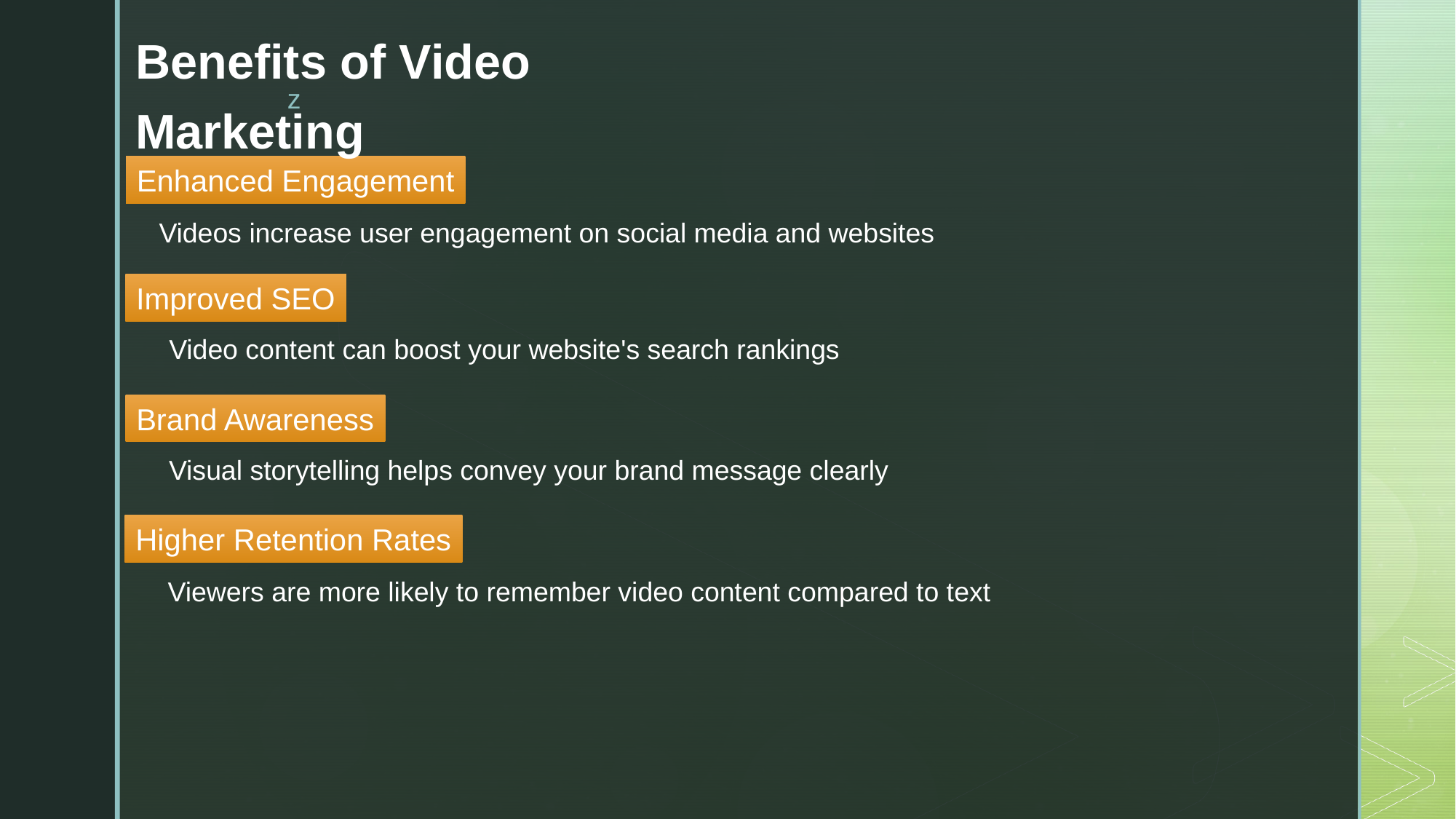

Benefits of Video Marketing
Enhanced Engagement
Videos increase user engagement on social media and websites
Improved SEO
Video content can boost your website's search rankings
Brand Awareness
Visual storytelling helps convey your brand message clearly
Higher Retention Rates
Viewers are more likely to remember video content compared to text